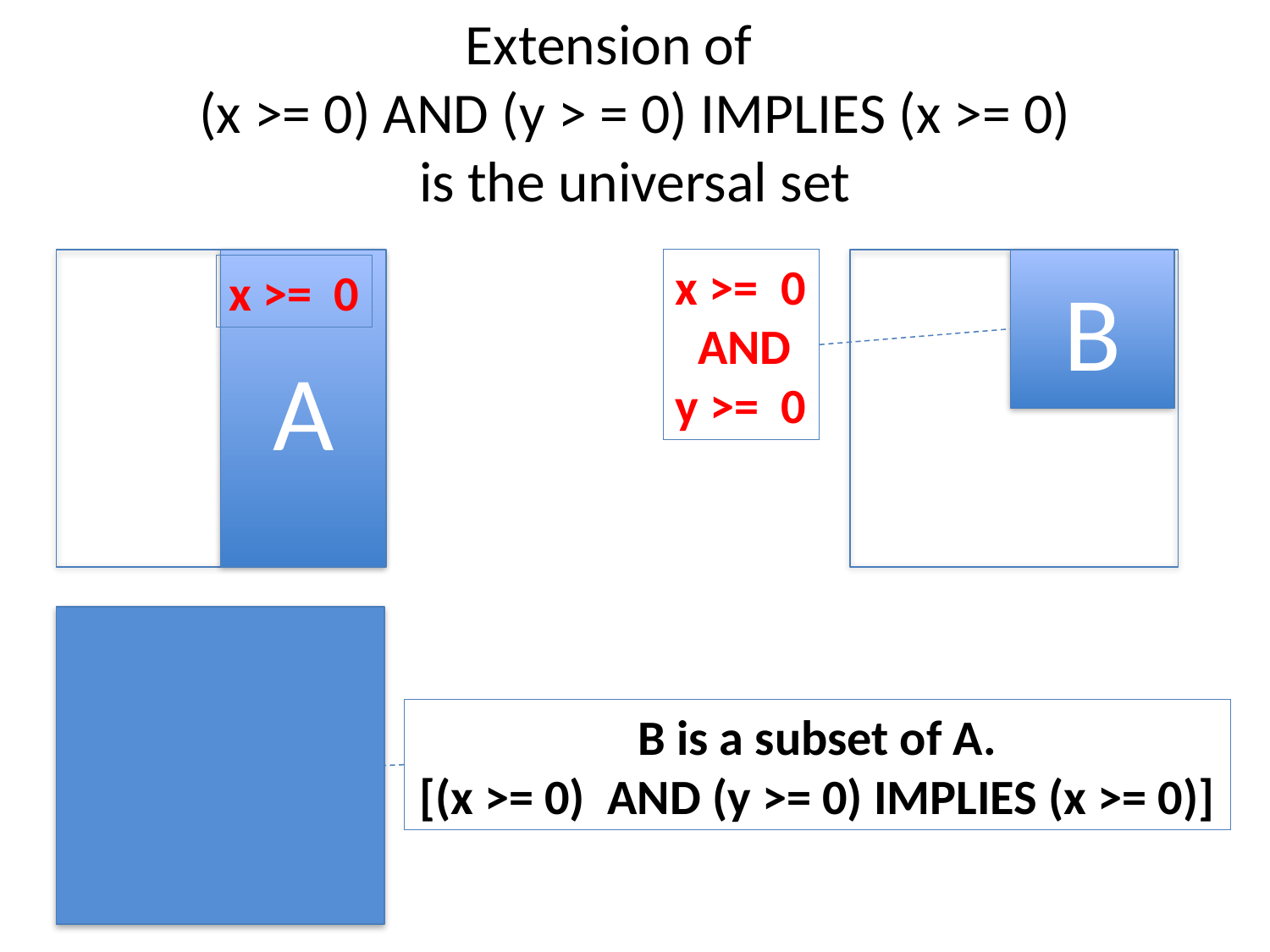

# Extension of (x >= 0) AND (y > = 0) IMPLIES (x >= 0) is the universal set

A
x >=  0
  AND
y >=  0

B
x >=  0

B is a subset of A.
[(x >= 0)  AND (y >= 0) IMPLIES (x >= 0)]